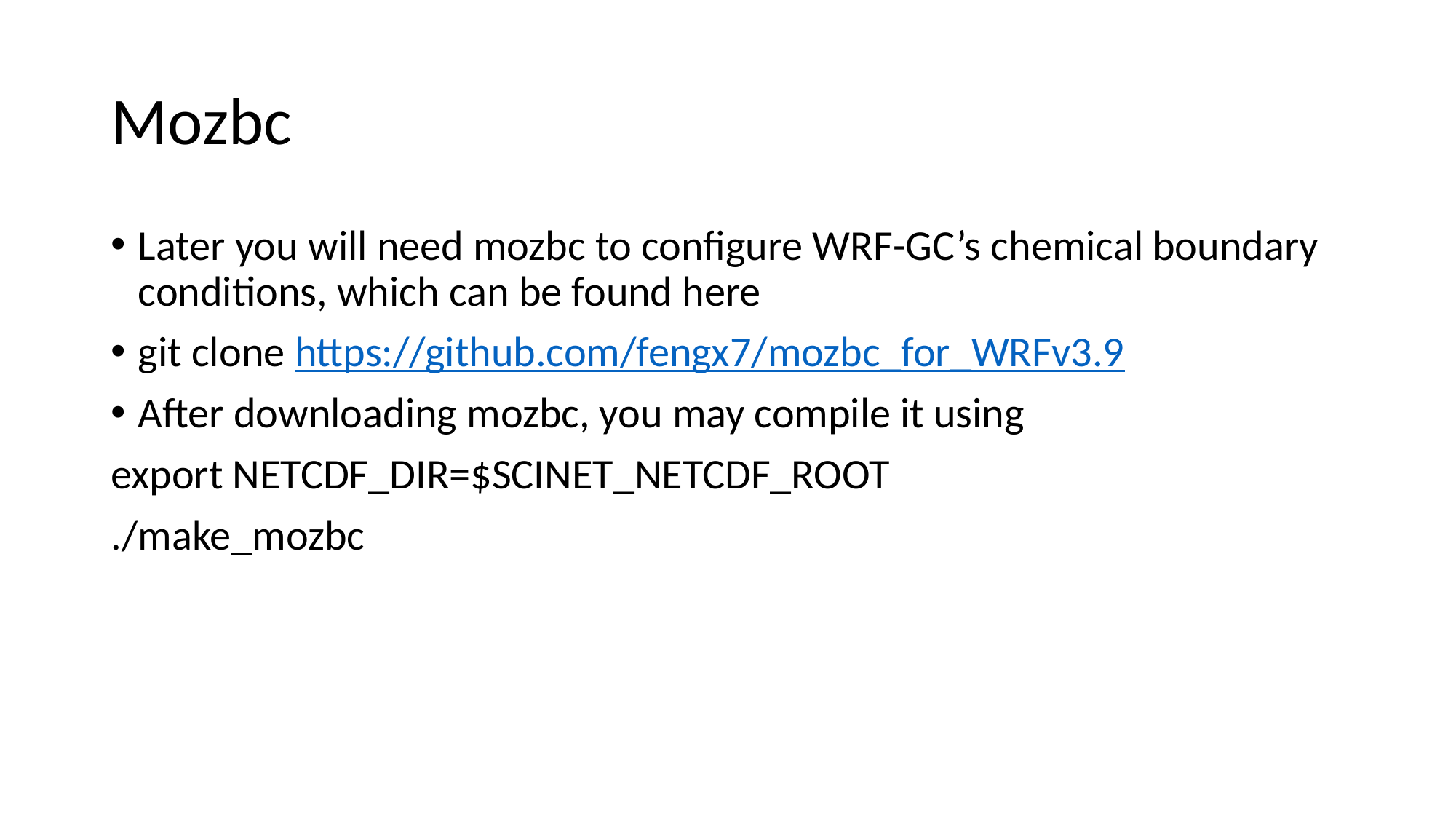

# Mozbc
Later you will need mozbc to configure WRF-GC’s chemical boundary conditions, which can be found here
git clone https://github.com/fengx7/mozbc_for_WRFv3.9
After downloading mozbc, you may compile it using
export NETCDF_DIR=$SCINET_NETCDF_ROOT
./make_mozbc